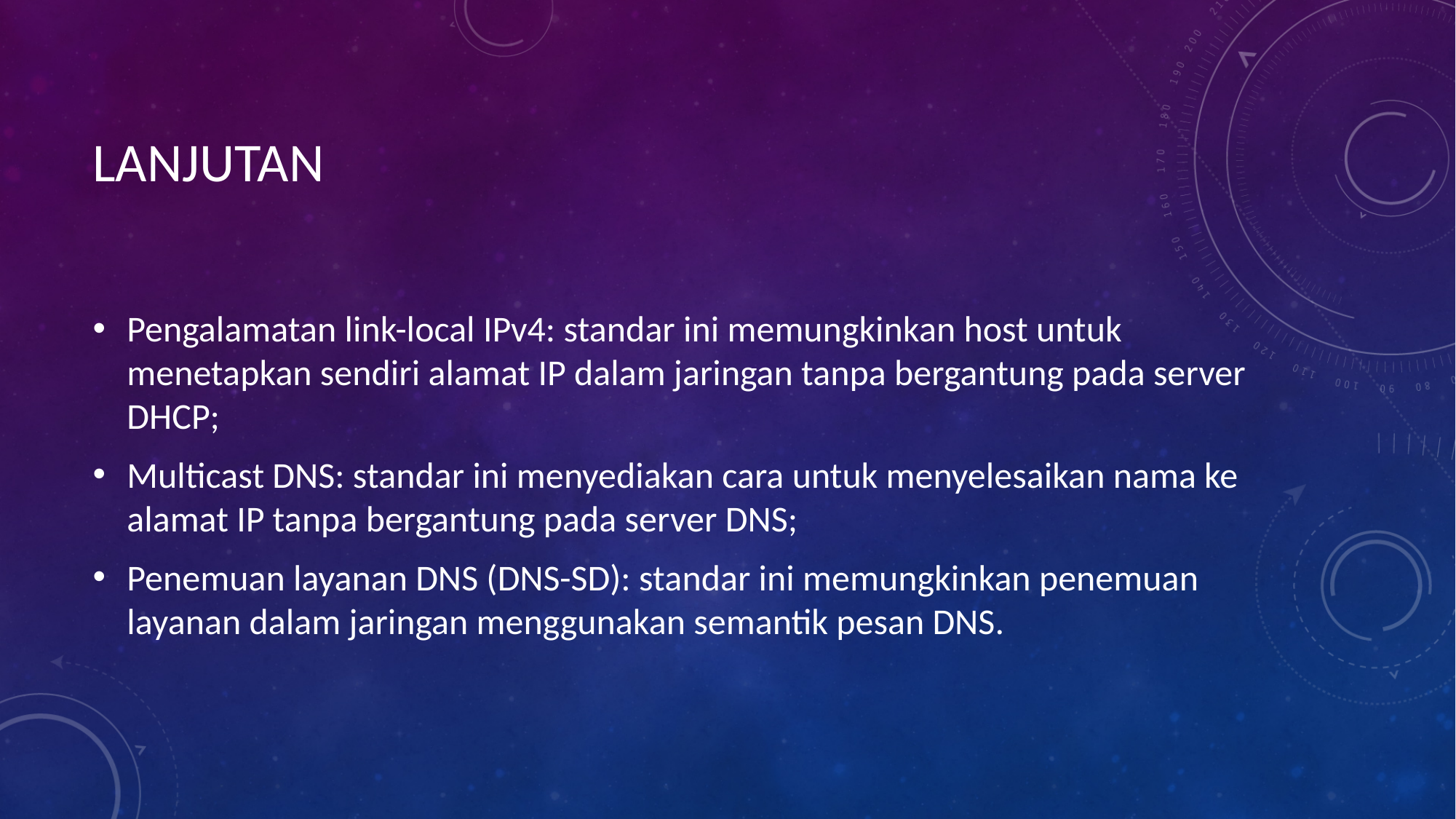

# Lanjutan
Pengalamatan link-local IPv4: standar ini memungkinkan host untuk menetapkan sendiri alamat IP dalam jaringan tanpa bergantung pada server DHCP;
Multicast DNS: standar ini menyediakan cara untuk menyelesaikan nama ke alamat IP tanpa bergantung pada server DNS;
Penemuan layanan DNS (DNS-SD): standar ini memungkinkan penemuan layanan dalam jaringan menggunakan semantik pesan DNS.